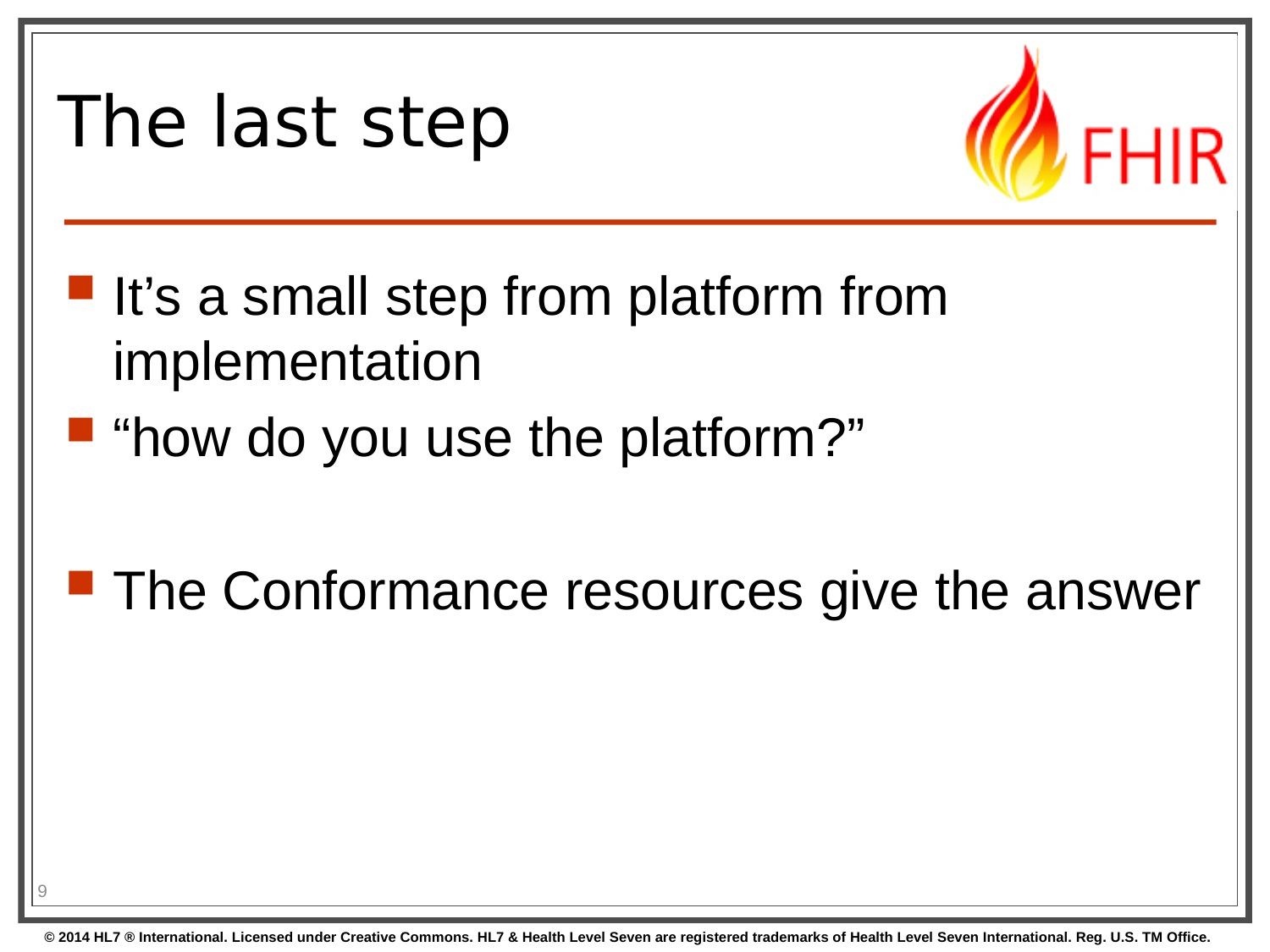

# The last step
It’s a small step from platform from implementation
“how do you use the platform?”

The Conformance resources give the answer
9